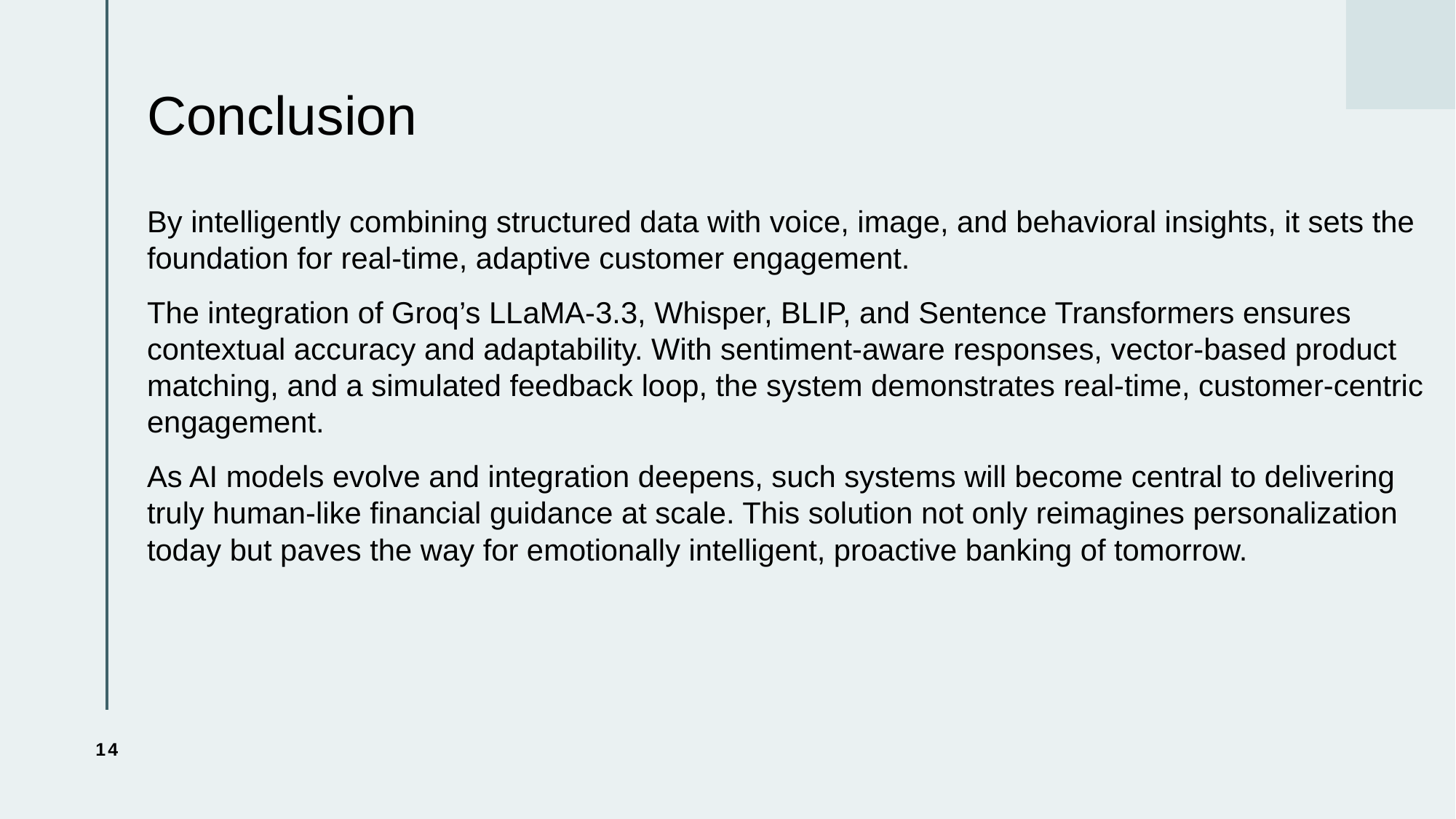

# Conclusion
By intelligently combining structured data with voice, image, and behavioral insights, it sets the foundation for real-time, adaptive customer engagement.
The integration of Groq’s LLaMA-3.3, Whisper, BLIP, and Sentence Transformers ensures contextual accuracy and adaptability. With sentiment-aware responses, vector-based product matching, and a simulated feedback loop, the system demonstrates real-time, customer-centric engagement.
As AI models evolve and integration deepens, such systems will become central to delivering truly human-like financial guidance at scale. This solution not only reimagines personalization today but paves the way for emotionally intelligent, proactive banking of tomorrow.
14